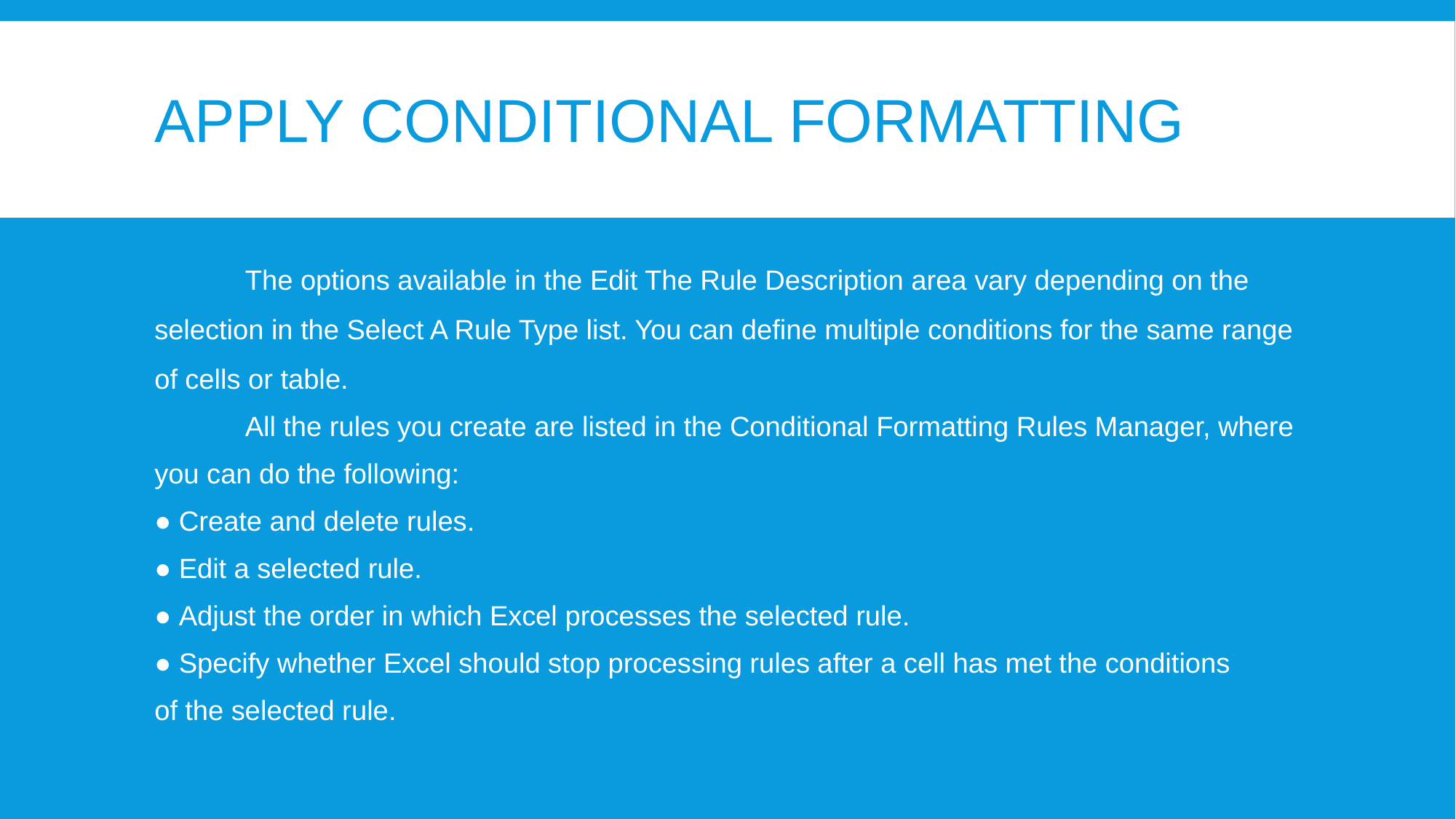

# Apply Conditional Formatting
	The options available in the Edit The Rule Description area vary depending on the selection in the Select A Rule Type list. You can define multiple conditions for the same range of cells or table.
	All the rules you create are listed in the Conditional Formatting Rules Manager, where
you can do the following:
● Create and delete rules.
● Edit a selected rule.
● Adjust the order in which Excel processes the selected rule.
● Specify whether Excel should stop processing rules after a cell has met the conditions
of the selected rule.